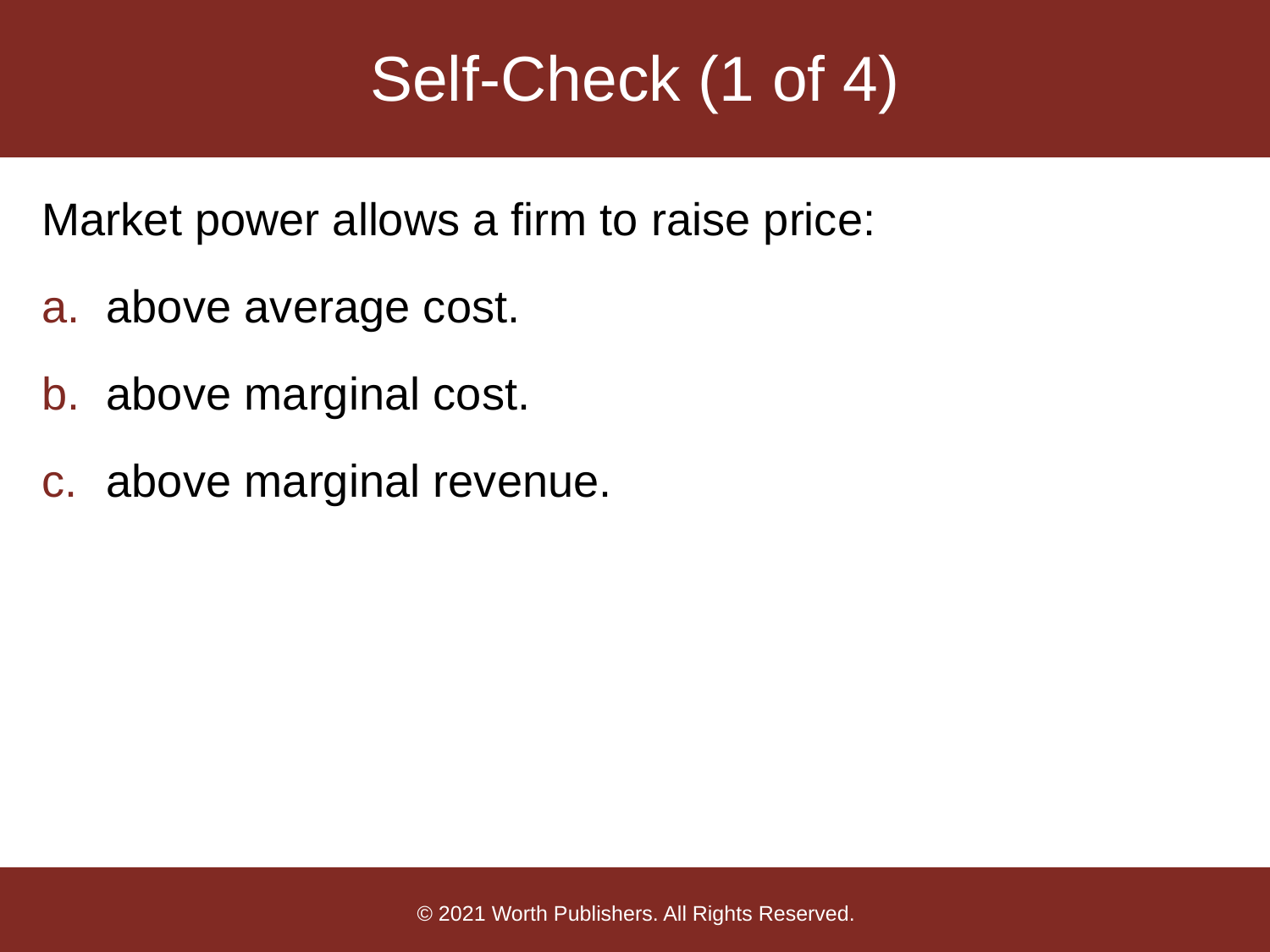

# Self-Check (1 of 4)
Market power allows a firm to raise price:
above average cost.
above marginal cost.
above marginal revenue.